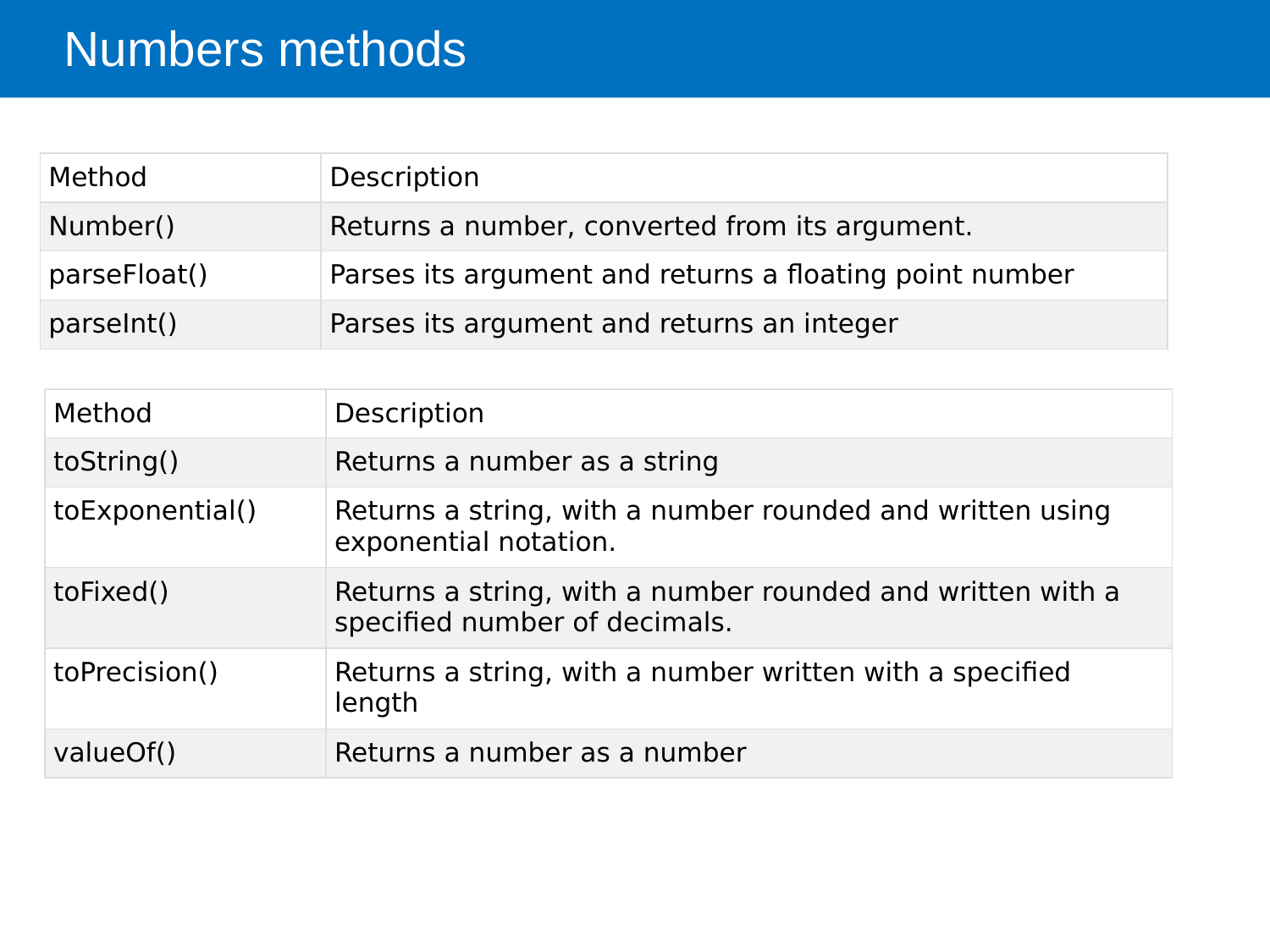

# Numbers methods

| Method | Description |
| --- | --- |
| Number() | Returns a number, converted from its argument. |
| parseFloat() | Parses its argument and returns a floating point number |
| parseInt() | Parses its argument and returns an integer |

| Method | Description |
| --- | --- |
| toString() | Returns a number as a string |
| toExponential() | Returns a string, with a number rounded and written using exponential notation. |
| toFixed() | Returns a string, with a number rounded and written with a specified number of decimals. |
| toPrecision() | Returns a string, with a number written with a specified length |
| valueOf() | Returns a number as a number |